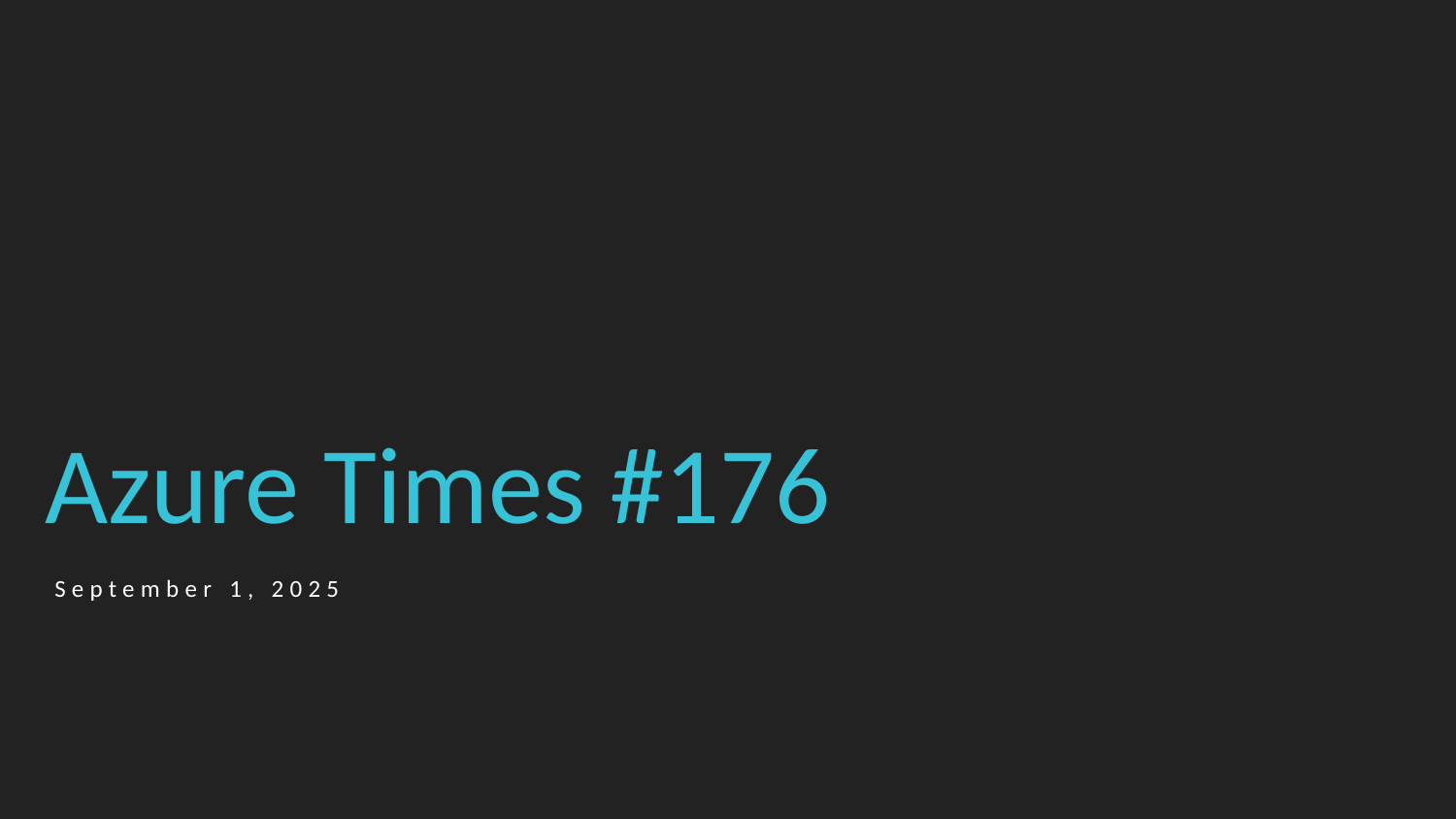

# Azure Times #176
September 1, 2025